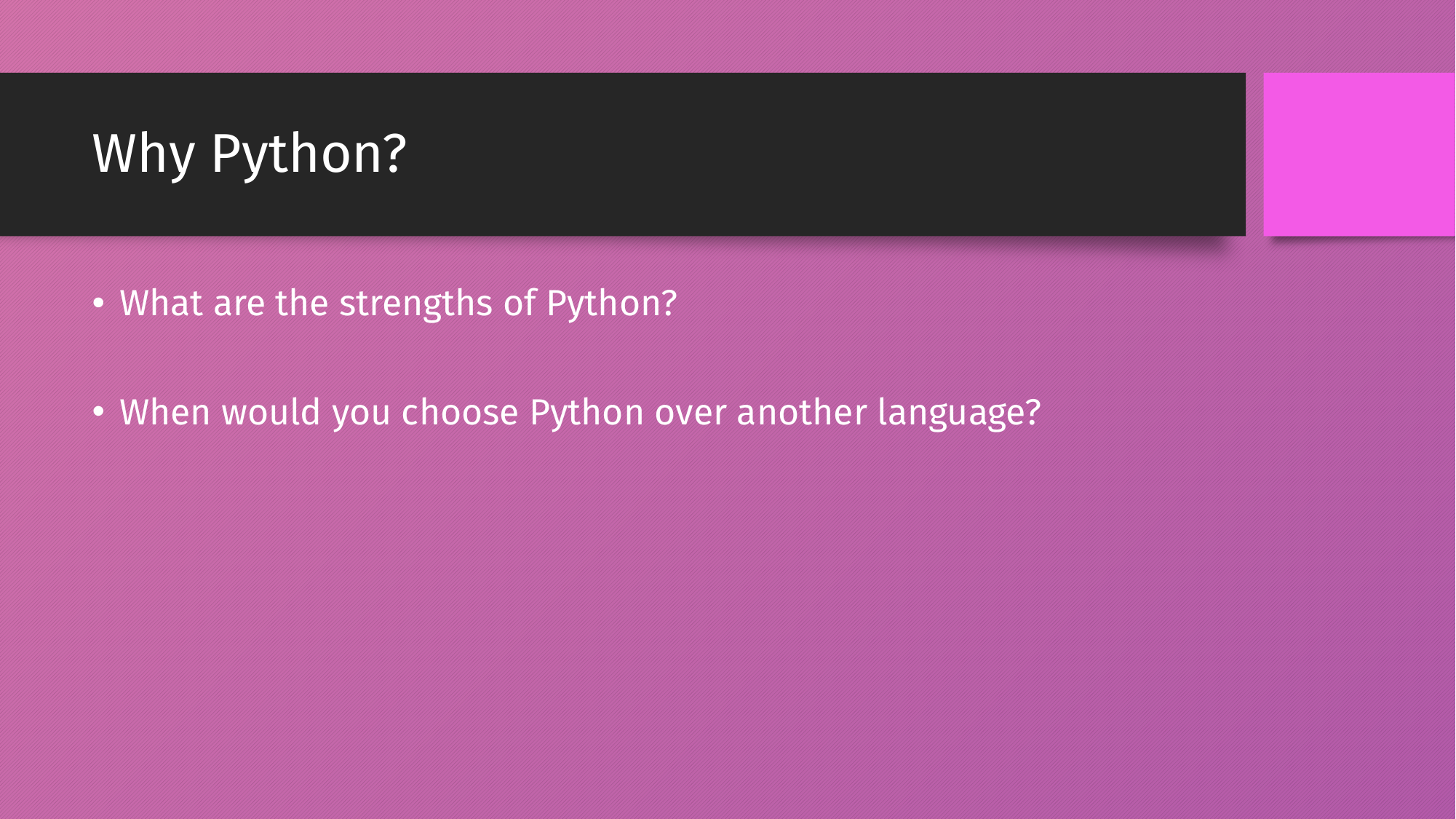

# Why Python?
What are the strengths of Python?

When would you choose Python over another language?